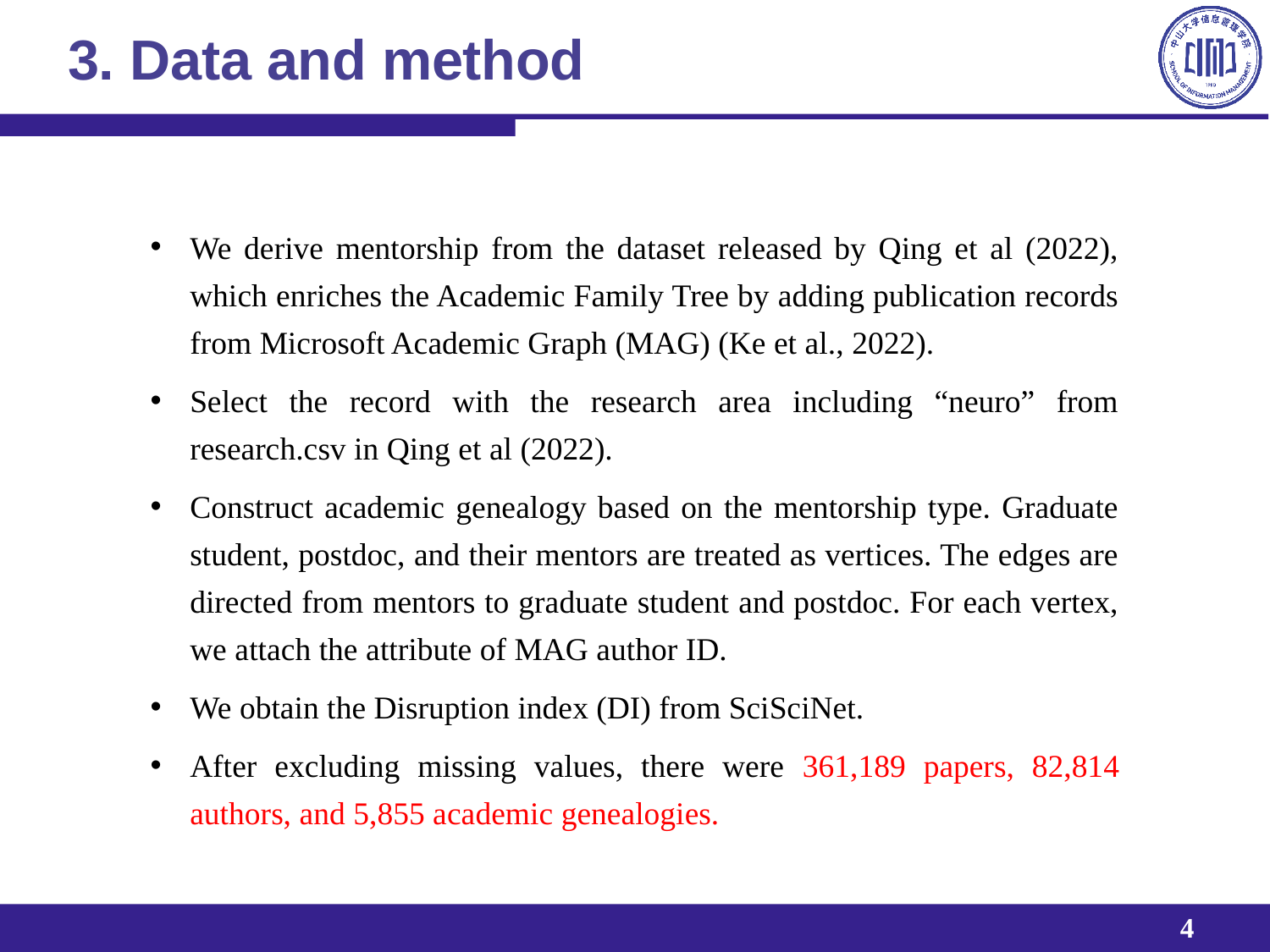

# 3. Data and method
We derive mentorship from the dataset released by Qing et al (2022), which enriches the Academic Family Tree by adding publication records from Microsoft Academic Graph (MAG) (Ke et al., 2022).
Select the record with the research area including “neuro” from research.csv in Qing et al (2022).
Construct academic genealogy based on the mentorship type. Graduate student, postdoc, and their mentors are treated as vertices. The edges are directed from mentors to graduate student and postdoc. For each vertex, we attach the attribute of MAG author ID.
We obtain the Disruption index (DI) from SciSciNet.
After excluding missing values, there were 361,189 papers, 82,814 authors, and 5,855 academic genealogies.
4